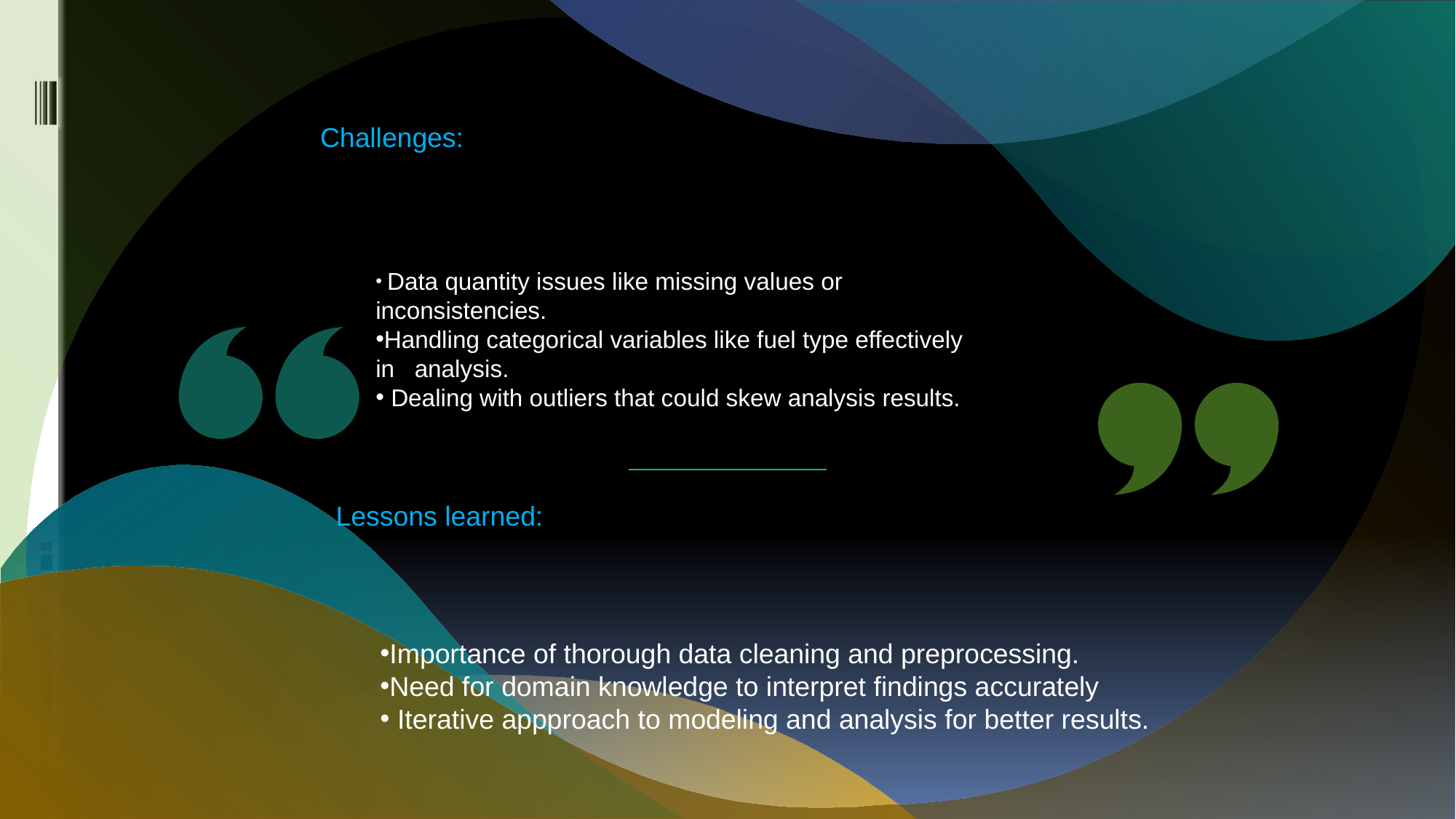

Challenges:
 Data quantity issues like missing values or inconsistencies.
Handling categorical variables like fuel type effectively in   analysis.
 Dealing with outliers that could skew analysis results.

Lessons learned:
Importance of thorough data cleaning and preprocessing.
Need for domain knowledge to interpret findings accurately
 Iterative appproach to modeling and analysis for better results.